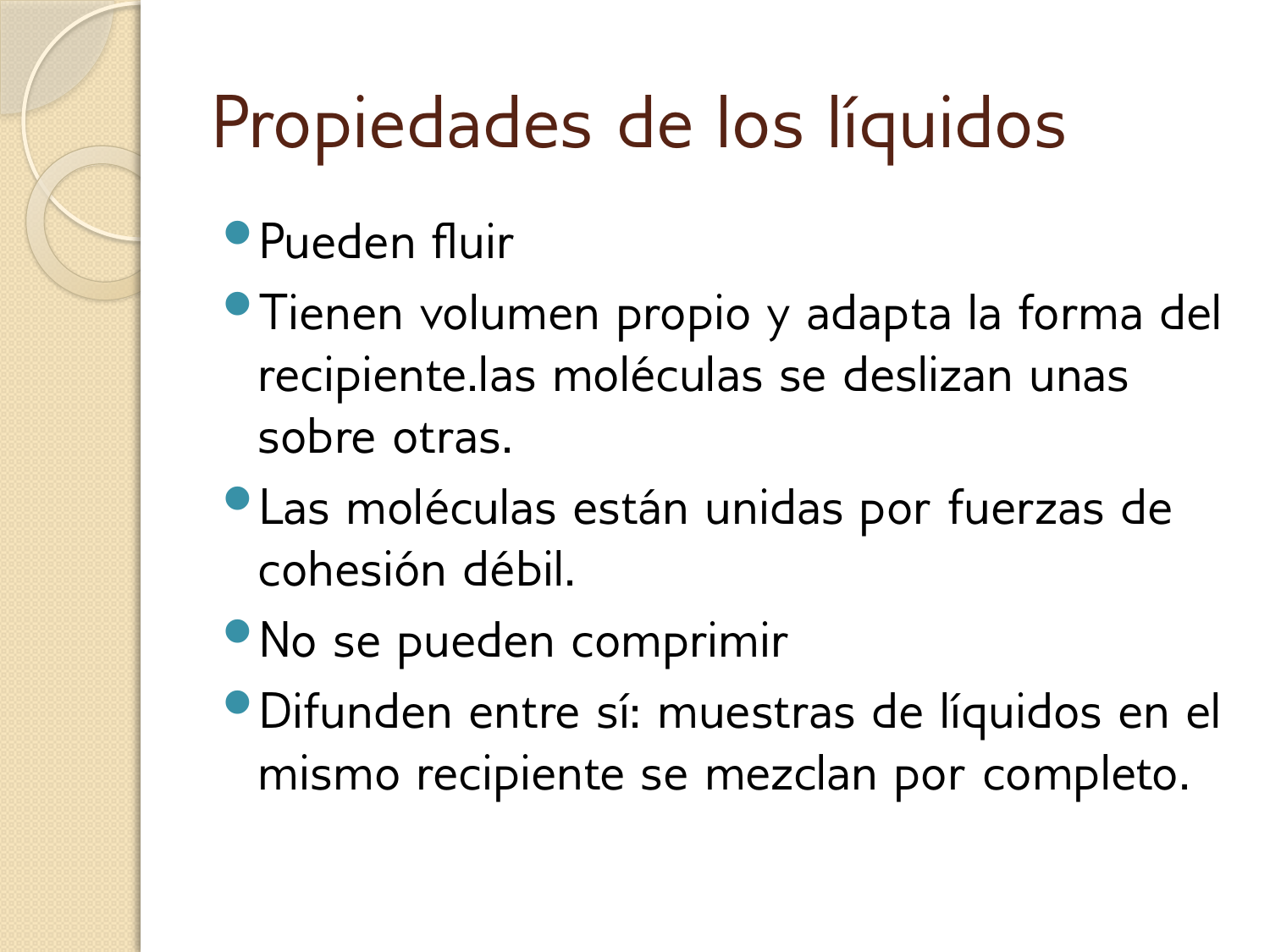

# Propiedades de los líquidos
Pueden fluir
Tienen volumen propio y adapta la forma del recipiente.las moléculas se deslizan unas sobre otras.
Las moléculas están unidas por fuerzas de cohesión débil.
No se pueden comprimir
Difunden entre sí: muestras de líquidos en el mismo recipiente se mezclan por completo.